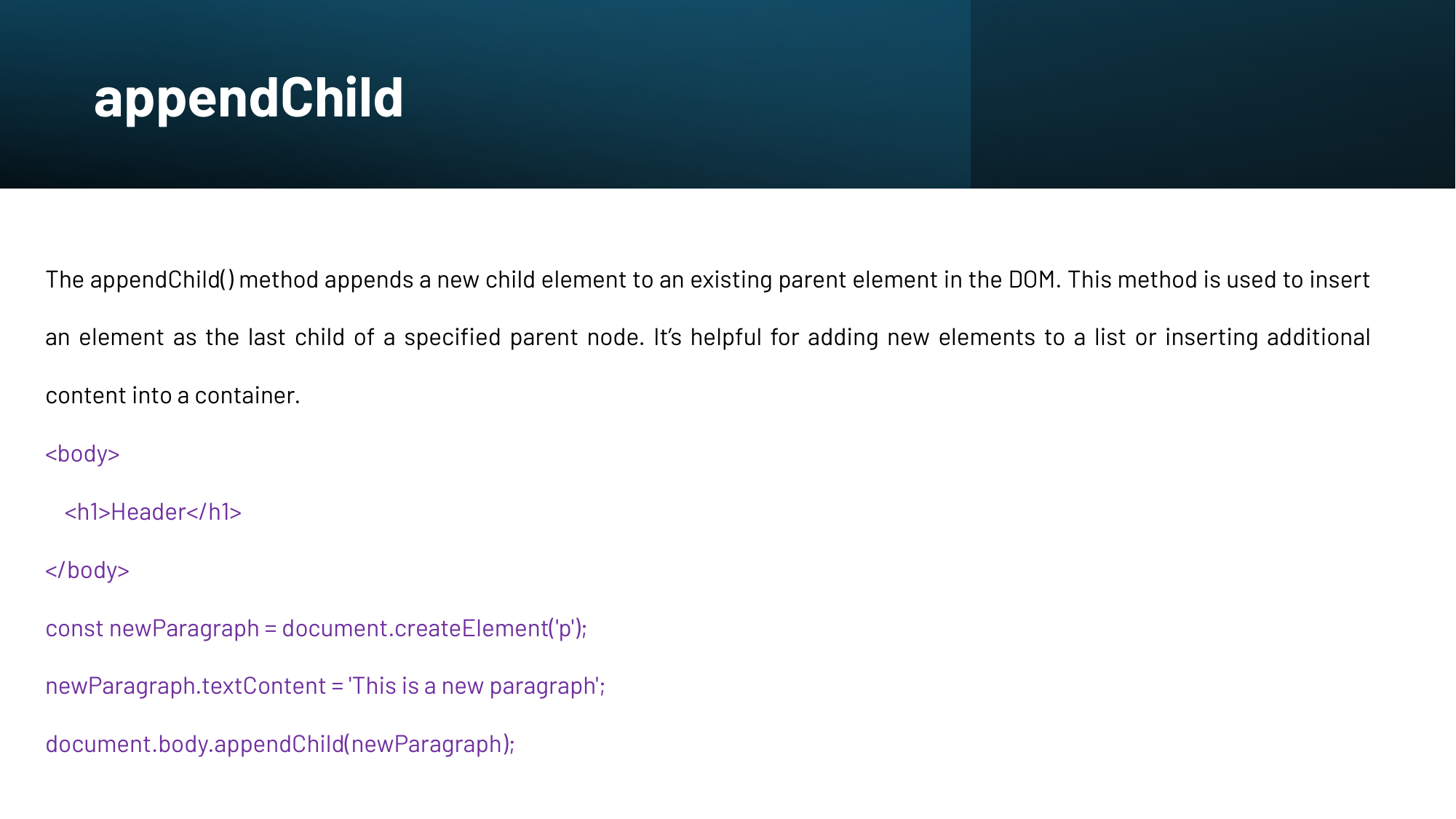

# appendChild
The appendChild() method appends a new child element to an existing parent element in the DOM. This method is used to insert an element as the last child of a specified parent node. It’s helpful for adding new elements to a list or inserting additional content into a container.
<body>
    <h1>Header</h1>
</body>
const newParagraph = document.createElement('p');
newParagraph.textContent = 'This is a new paragraph';
document.body.appendChild(newParagraph);